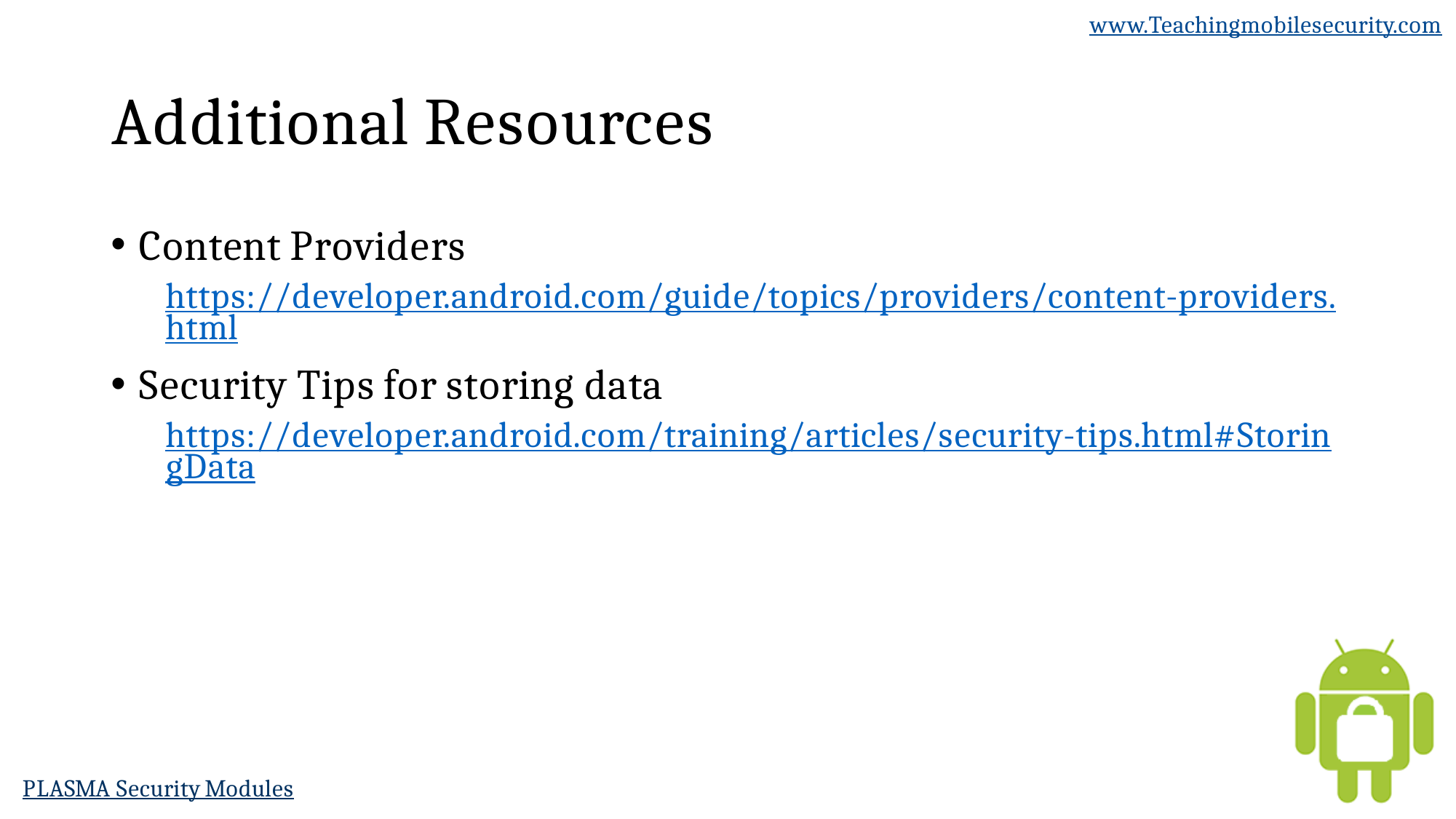

# Additional Resources
Content Providers
https://developer.android.com/guide/topics/providers/content-providers.html
Security Tips for storing data
https://developer.android.com/training/articles/security-tips.html#StoringData